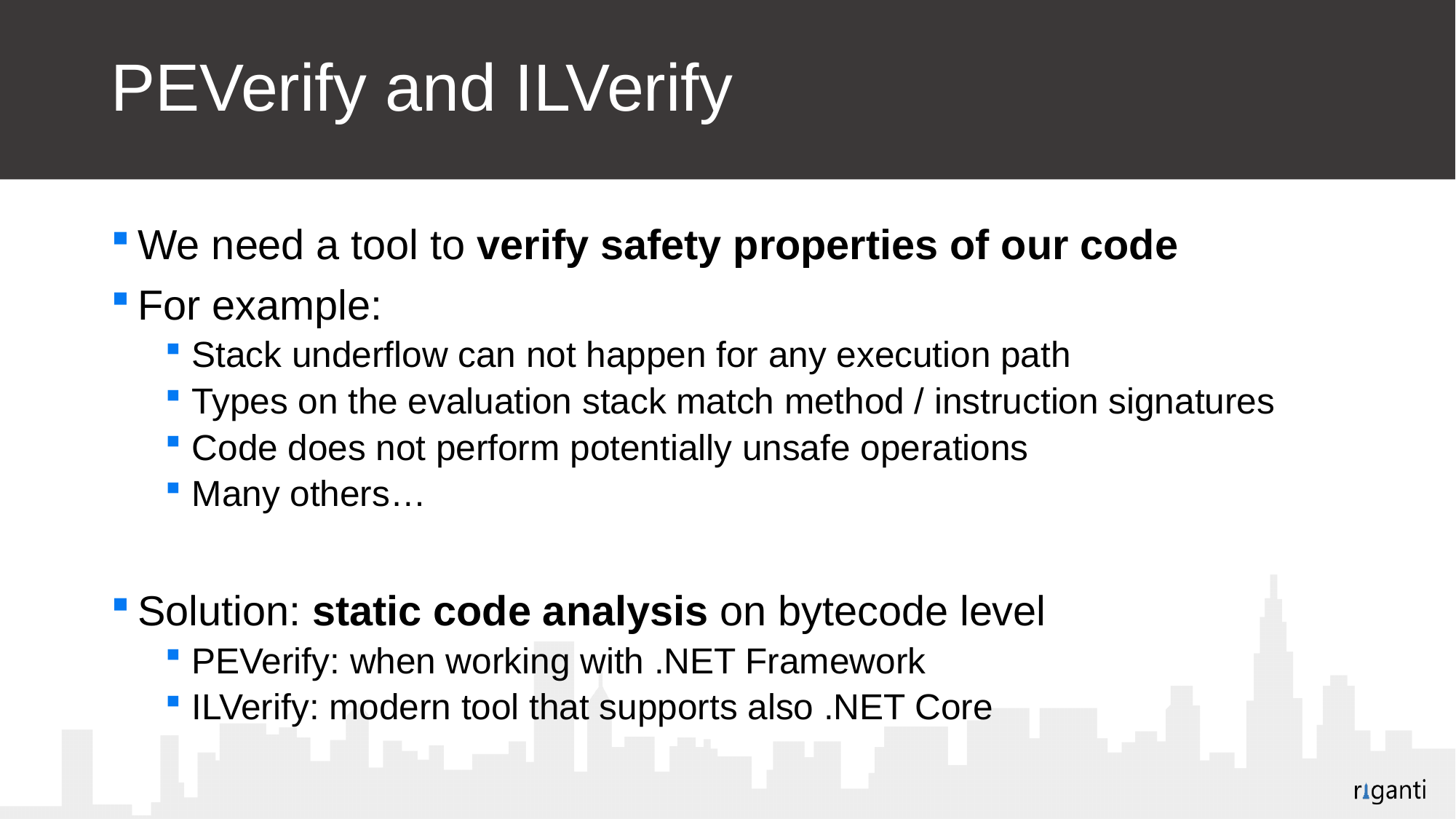

# PEVerify and ILVerify
We need a tool to verify safety properties of our code
For example:
Stack underflow can not happen for any execution path
Types on the evaluation stack match method / instruction signatures
Code does not perform potentially unsafe operations
Many others…

Solution: static code analysis on bytecode level
PEVerify: when working with .NET Framework
ILVerify: modern tool that supports also .NET Core